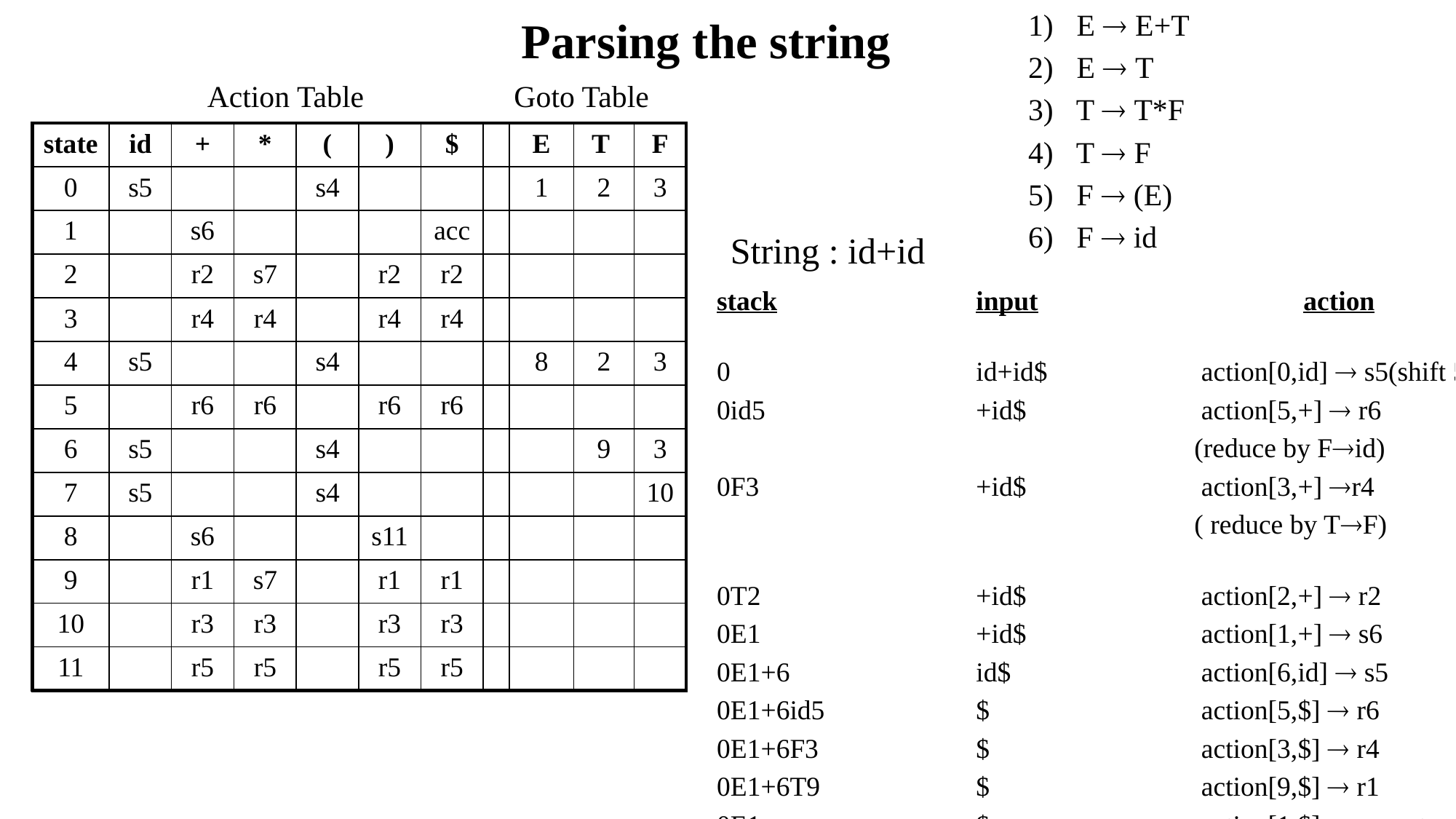

1)   E → E+T
2)   E → T
3)   T → T*F
4)   T → F
5)   F → (E)
6)   F → id
 Parsing the string
Action Table
Goto Table
| state | id | + | \* | ( | ) | $ |  | E | T | F |
| --- | --- | --- | --- | --- | --- | --- | --- | --- | --- | --- |
| 0 | s5 |  |  | s4 |  |  |  | 1 | 2 | 3 |
| 1 |  | s6 |  |  |  | acc |  |  |  |  |
| 2 |  | r2 | s7 |  | r2 | r2 |  |  |  |  |
| 3 |  | r4 | r4 |  | r4 | r4 |  |  |  |  |
| 4 | s5 |  |  | s4 |  |  |  | 8 | 2 | 3 |
| 5 |  | r6 | r6 |  | r6 | r6 |  |  |  |  |
| 6 | s5 |  |  | s4 |  |  |  |  | 9 | 3 |
| 7 | s5 |  |  | s4 |  |  |  |  |  | 10 |
| 8 |  | s6 |  |  | s11 |  |  |  |  |  |
| 9 |  | r1 | s7 |  | r1 | r1 |  |  |  |  |
| 10 |  | r3 | r3 |  | r3 | r3 |  |  |  |  |
| 11 |  | r5 | r5 |  | r5 | r5 |  |  |  |  |
String : id+id
stack		input			action
0			id+id$	        	 action[0,id] → s5(shift 5)
0id5		+id$	        	 action[5,+] → r6
					(reduce by F→id)
0F3		+id$	        	 action[3,+] →r4
					( reduce by T→F)
0T2		+id$	       	 action[2,+] → r2
0E1		+id$	        	 action[1,+] → s6
0E1+6		id$	         	 action[6,id] → s5
0E1+6id5		$                      	 action[5,$] → r6
0E1+6F3		$	        	 action[3,$] → r4
0E1+6T9		$                      	 action[9,$] → r1
0E1		$		 action[1,$] → accept